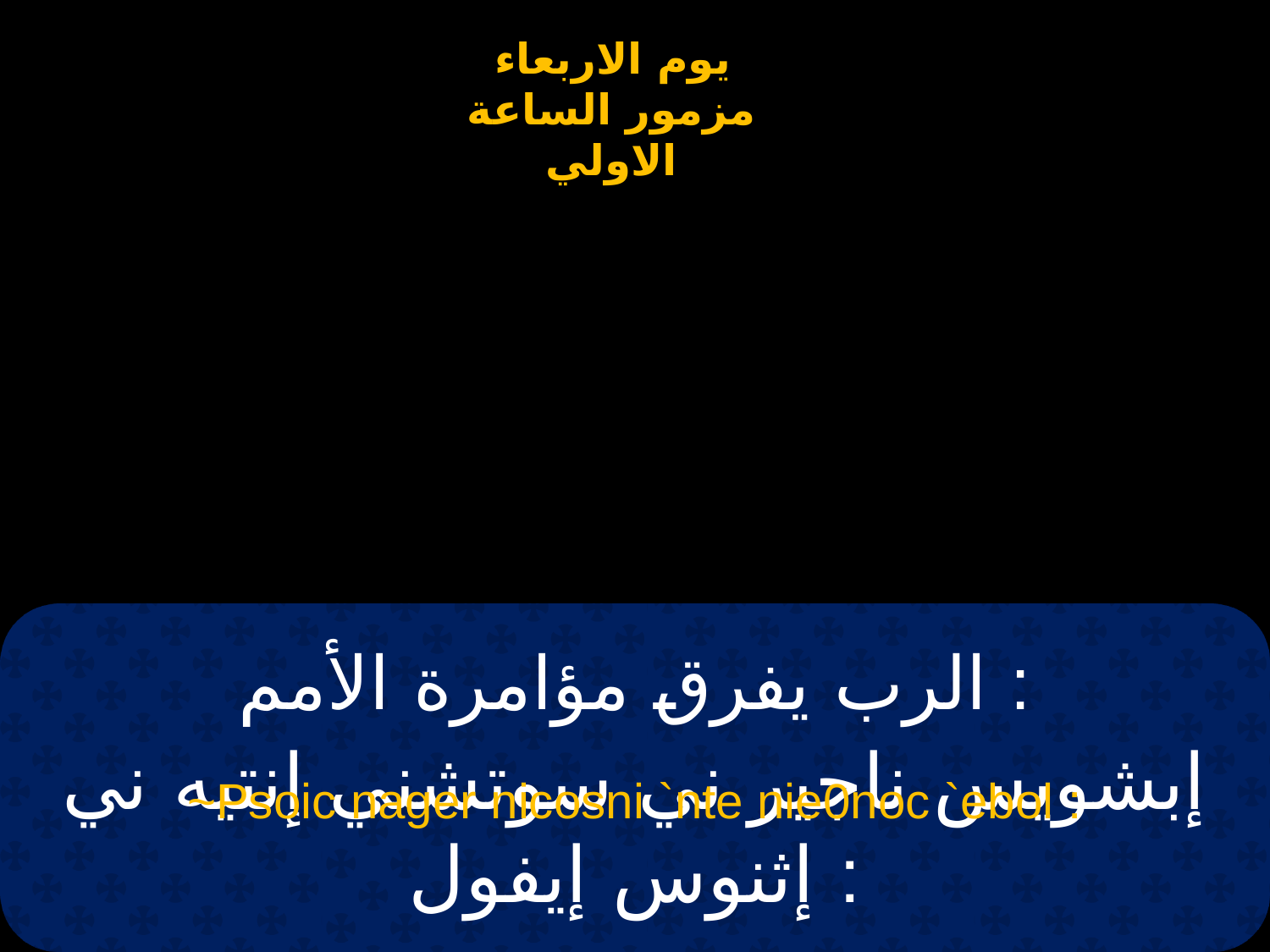

# الرب يفرق مؤامرة الأمم :
~Psoic nager nicosni `nte nie0noc `ebol :
إبشويس ناجير ني سوتشني إنتيه ني إثنوس إيفول :